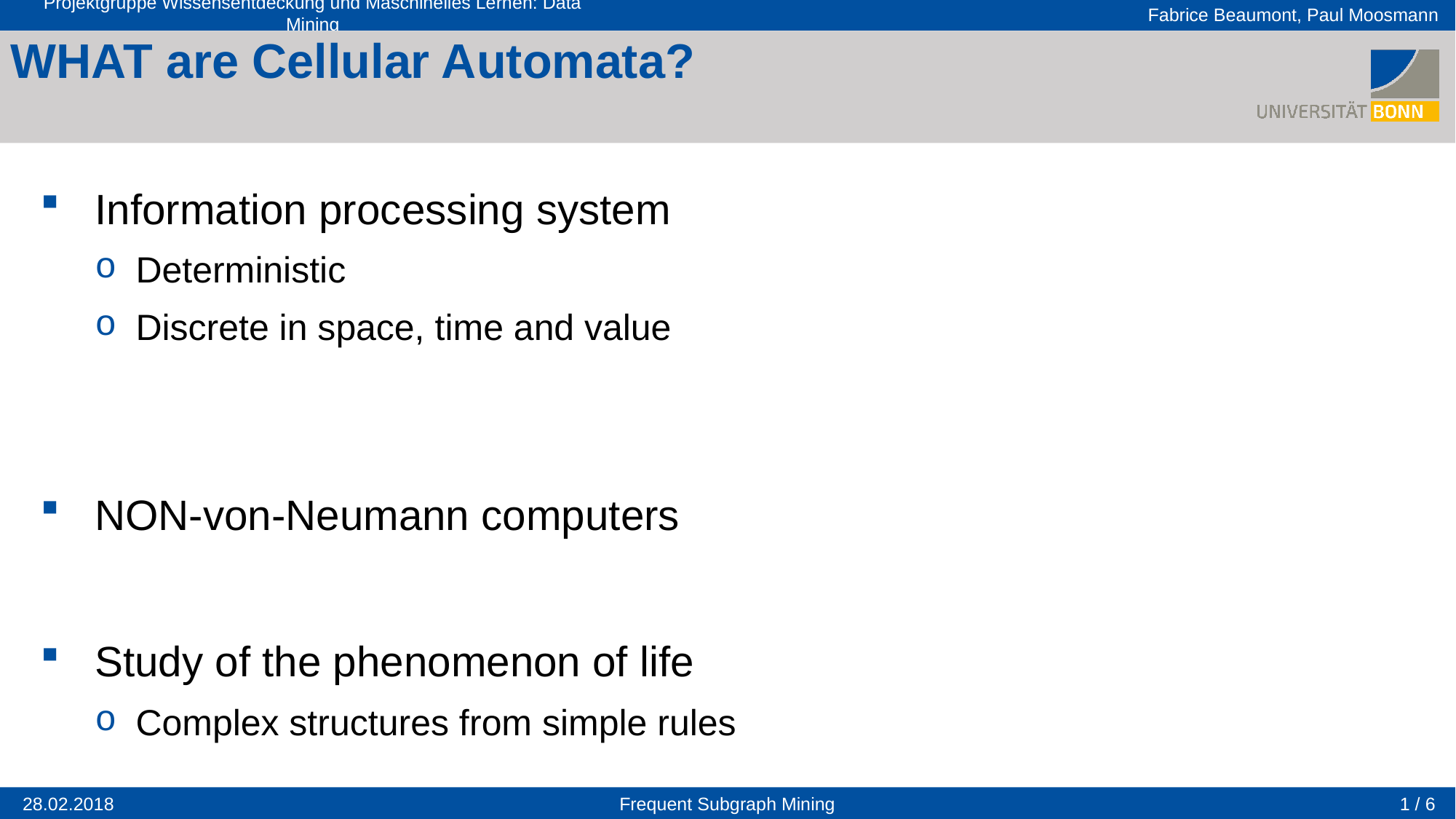

WHAT are Cellular Automata?
Information processing system
Deterministic
Discrete in space, time and value

NON-von-Neumann computers

Study of the phenomenon of life
Complex structures from simple rules
1 / 6